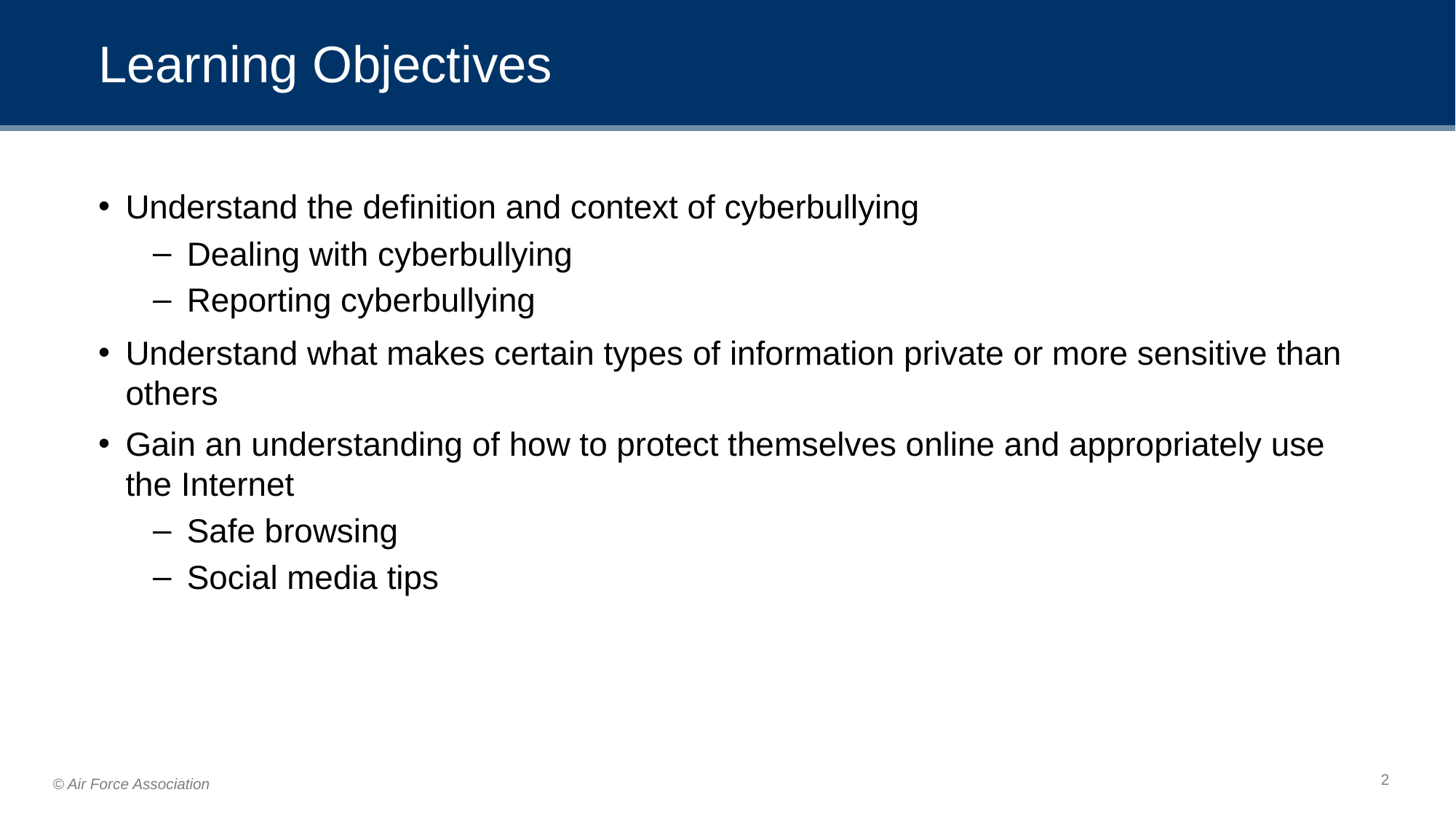

# Learning Objectives
Understand the definition and context of cyberbullying
Dealing with cyberbullying
Reporting cyberbullying

Understand what makes certain types of information private or more sensitive than others

Gain an understanding of how to protect themselves online and appropriately use the Internet
Safe browsing
Social media tips

2